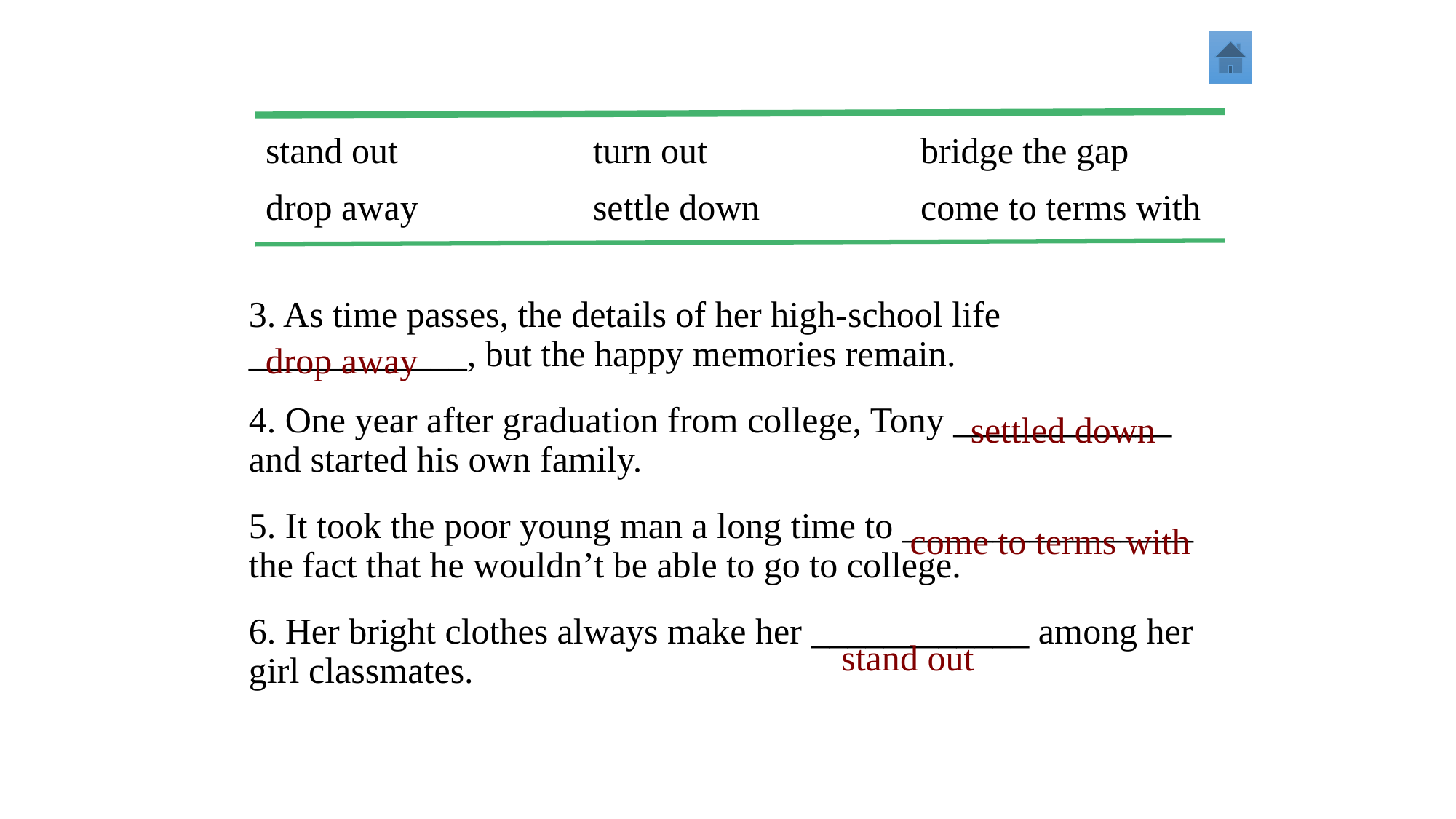

stand out		turn out		bridge the gap
drop away		settle down		come to terms with
3. As time passes, the details of her high-school life ____________, but the happy memories remain.
4. One year after graduation from college, Tony ____________ and started his own family.
5. It took the poor young man a long time to ________________ the fact that he wouldn’t be able to go to college.
6. Her bright clothes always make her ____________ among her girl classmates.
drop away
settled down
come to terms with
stand out